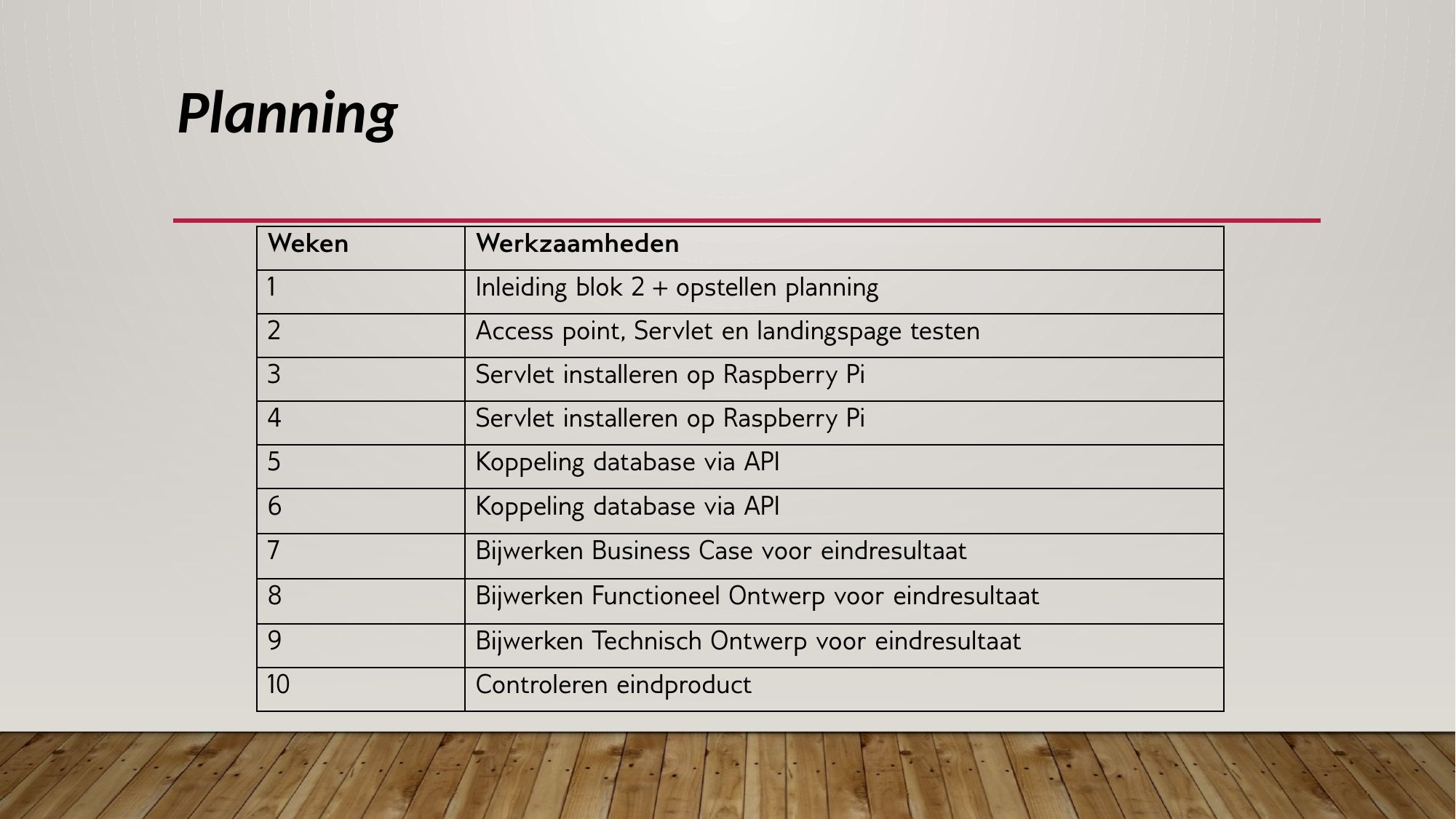

Planning
| Weken | Werkzaamheden |
| --- | --- |
| 1 | Inleiding blok 2 + opstellen planning |
| 2 | Access point, Servlet en landingspage testen |
| 3 | Servlet installeren op Raspberry Pi |
| 4 | Servlet installeren op Raspberry Pi |
| 5 | Koppeling database via API |
| 6 | Koppeling database via API |
| 7 | Bijwerken Business Case voor eindresultaat |
| 8 | Bijwerken Functioneel Ontwerp voor eindresultaat |
| 9 | Bijwerken Technisch Ontwerp voor eindresultaat |
| 10 | Controleren eindproduct |